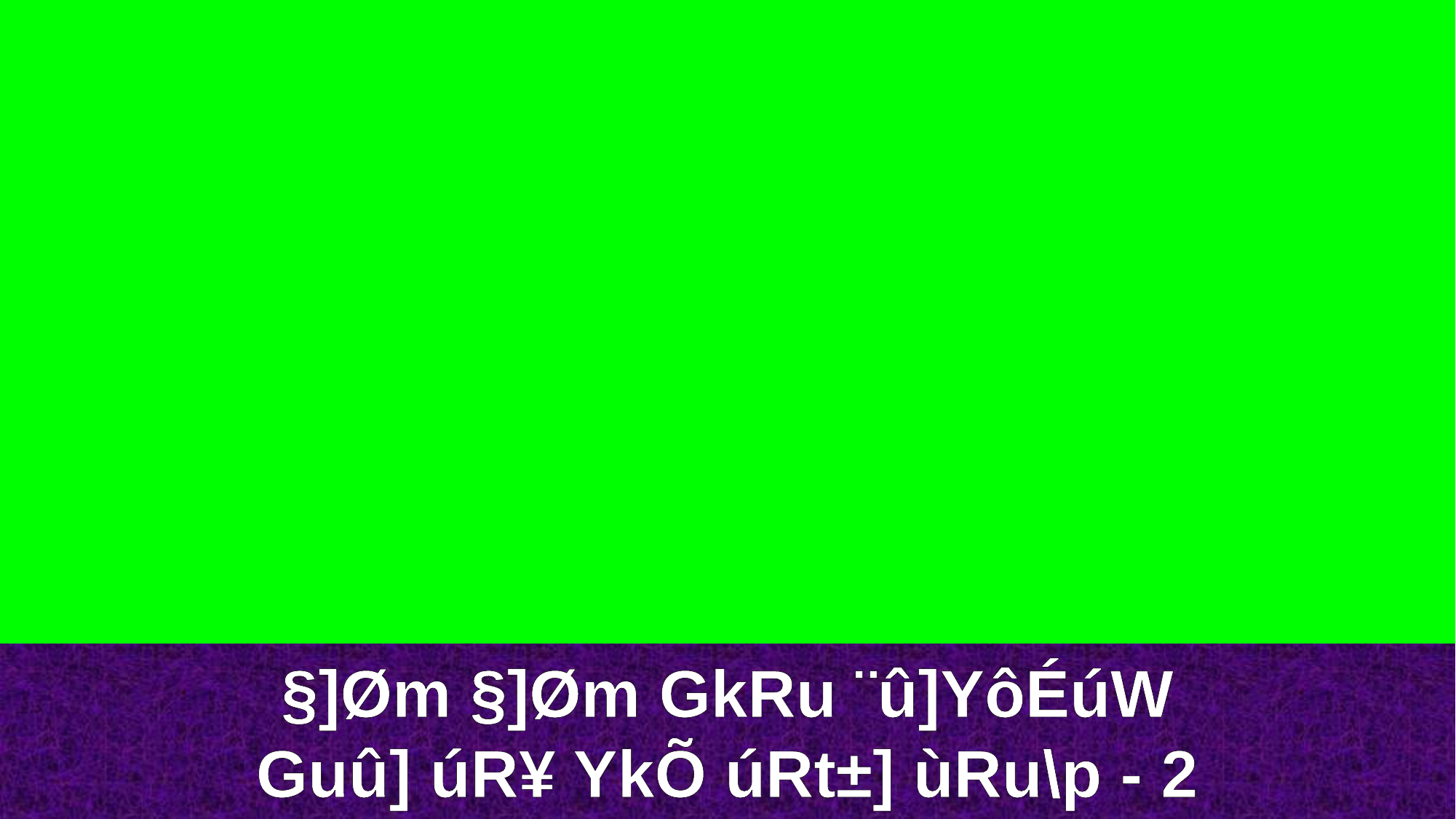

§]Øm §]Øm GkRu ¨û]YôÉúW
Guû] úR¥ YkÕ úRt±] ùRu\p - 2